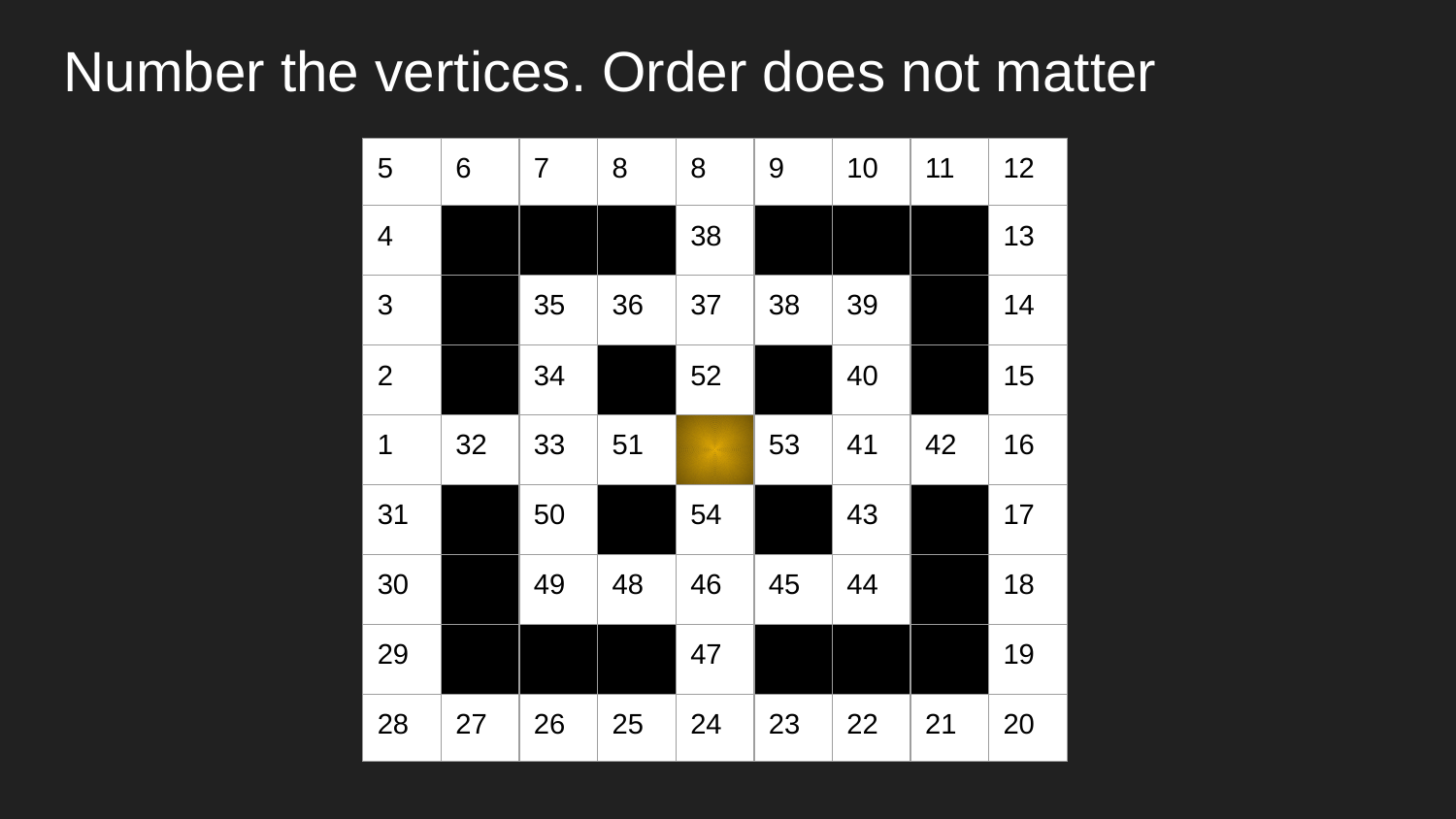

Number the vertices. Order does not matter
| 5 | 6 | 7 | 8 | 8 | 9 | 10 | 11 | 12 |
| --- | --- | --- | --- | --- | --- | --- | --- | --- |
| 4 |  |  |  | 38 |  |  |  | 13 |
| 3 |  | 35 | 36 | 37 | 38 | 39 |  | 14 |
| 2 |  | 34 |  | 52 |  | 40 |  | 15 |
| 1 | 32 | 33 | 51 |  | 53 | 41 | 42 | 16 |
| 31 |  | 50 |  | 54 |  | 43 |  | 17 |
| 30 |  | 49 | 48 | 46 | 45 | 44 |  | 18 |
| 29 |  |  |  | 47 |  |  |  | 19 |
| 28 | 27 | 26 | 25 | 24 | 23 | 22 | 21 | 20 |